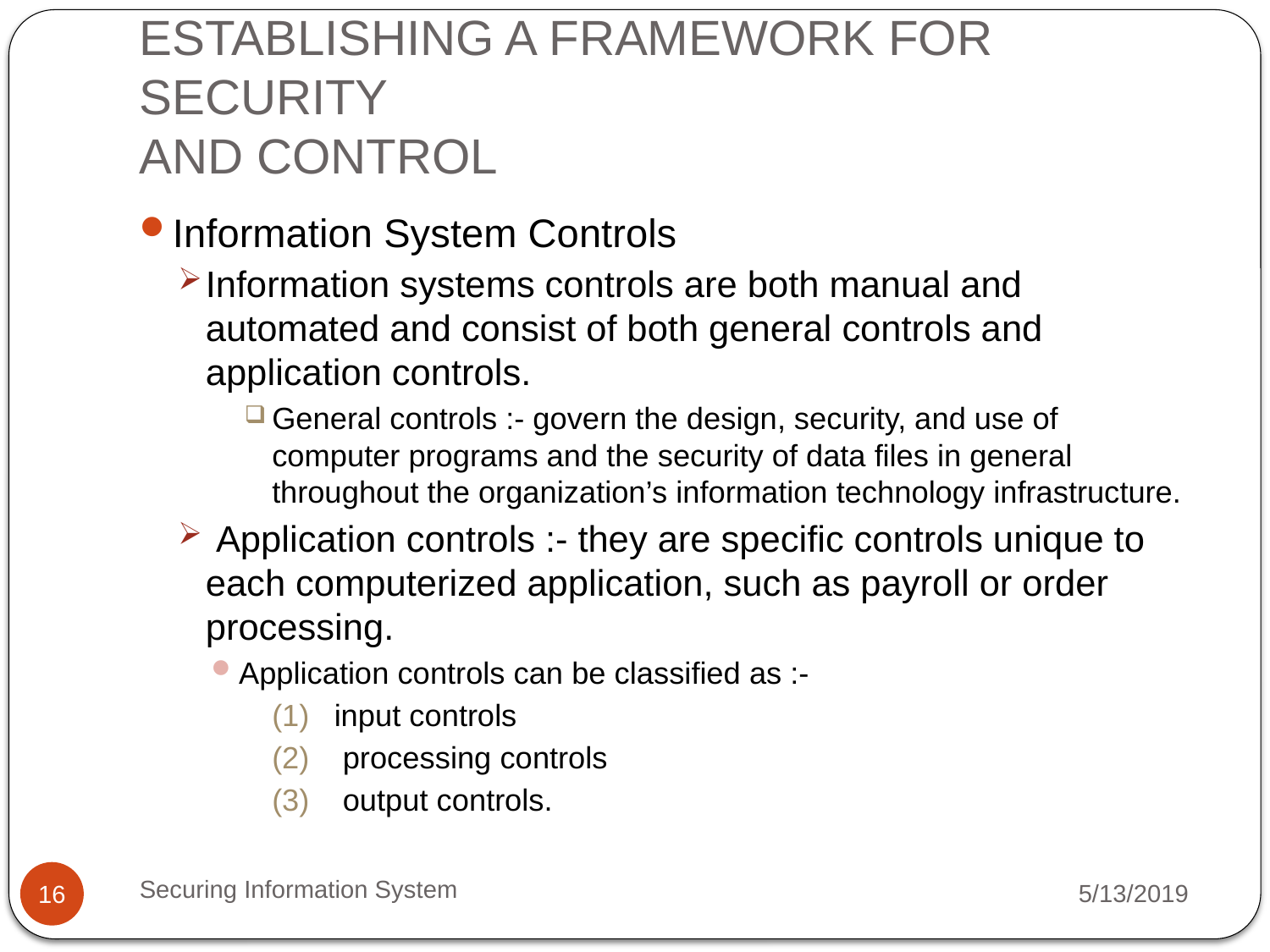

# ESTABLISHING A FRAMEWORK FOR SECURITY AND CONTROL
Information System Controls
Information systems controls are both manual and automated and consist of both general controls and application controls.
General controls :- govern the design, security, and use of computer programs and the security of data files in general throughout the organization’s information technology infrastructure.
 Application controls :- they are specific controls unique to each computerized application, such as payroll or order processing.
Application controls can be classified as :-
input controls
 processing controls
 output controls.

Securing Information System
5/13/2019
16